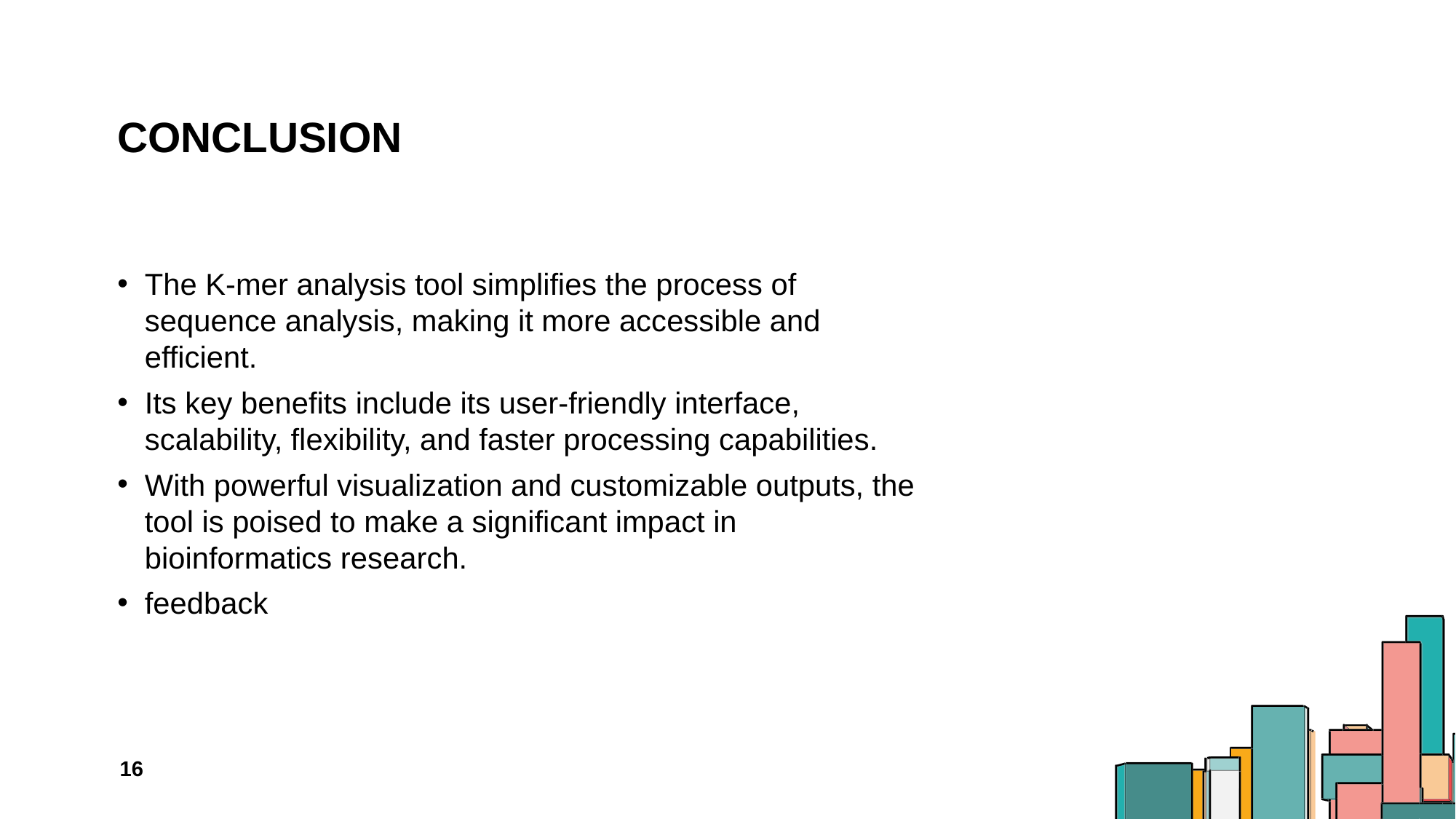

# Conclusion
The K-mer analysis tool simplifies the process of sequence analysis, making it more accessible and efficient.
Its key benefits include its user-friendly interface, scalability, flexibility, and faster processing capabilities.
With powerful visualization and customizable outputs, the tool is poised to make a significant impact in bioinformatics research.
feedback
16